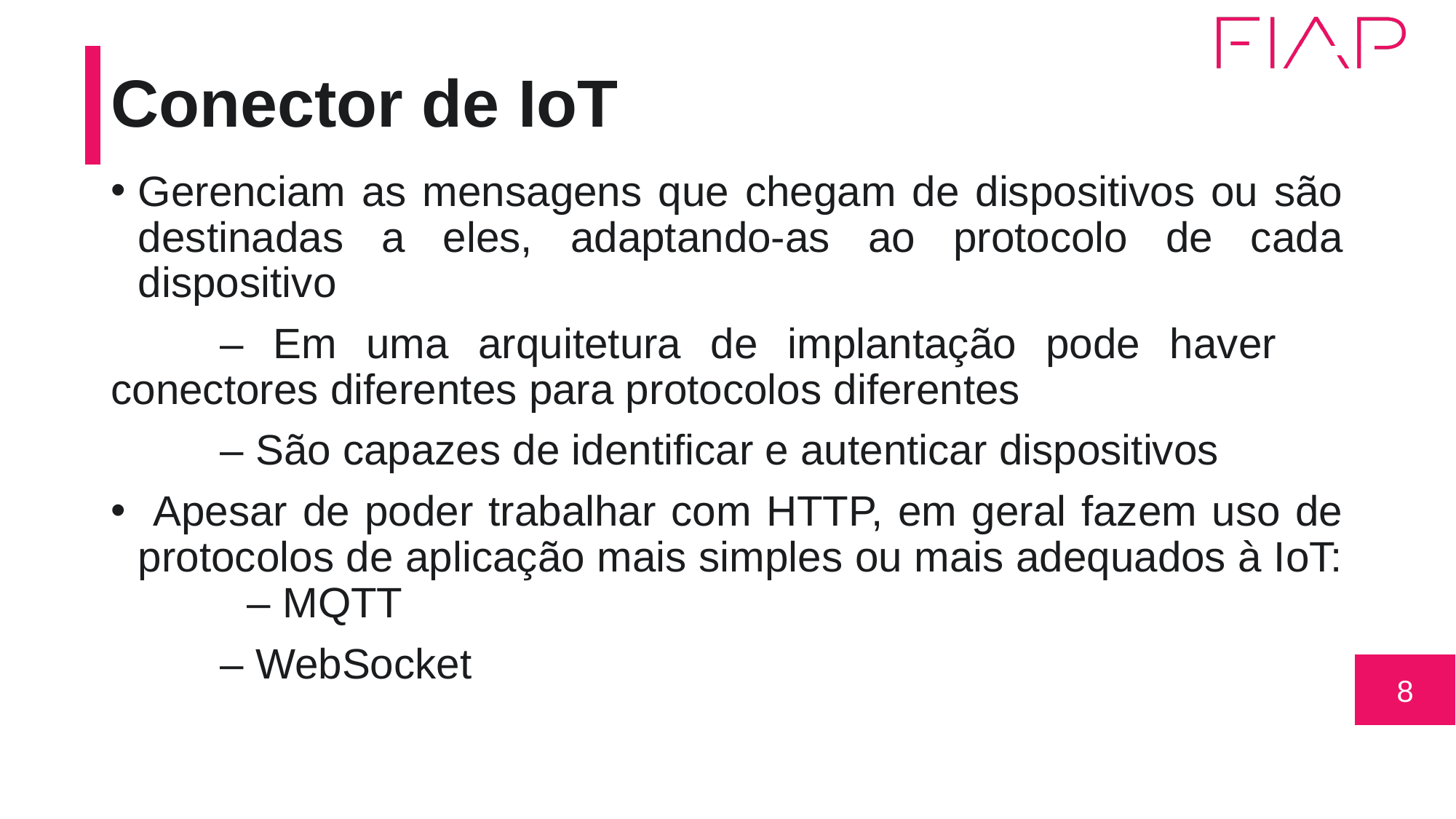

# Conector de IoT
Gerenciam as mensagens que chegam de dispositivos ou são destinadas a eles, adaptando-as ao protocolo de cada dispositivo
	– Em uma arquitetura de implantação pode haver 	conectores diferentes para protocolos diferentes
	– São capazes de identificar e autenticar dispositivos
 Apesar de poder trabalhar com HTTP, em geral fazem uso de protocolos de aplicação mais simples ou mais adequados à IoT: 	– MQTT
	– WebSocket
8